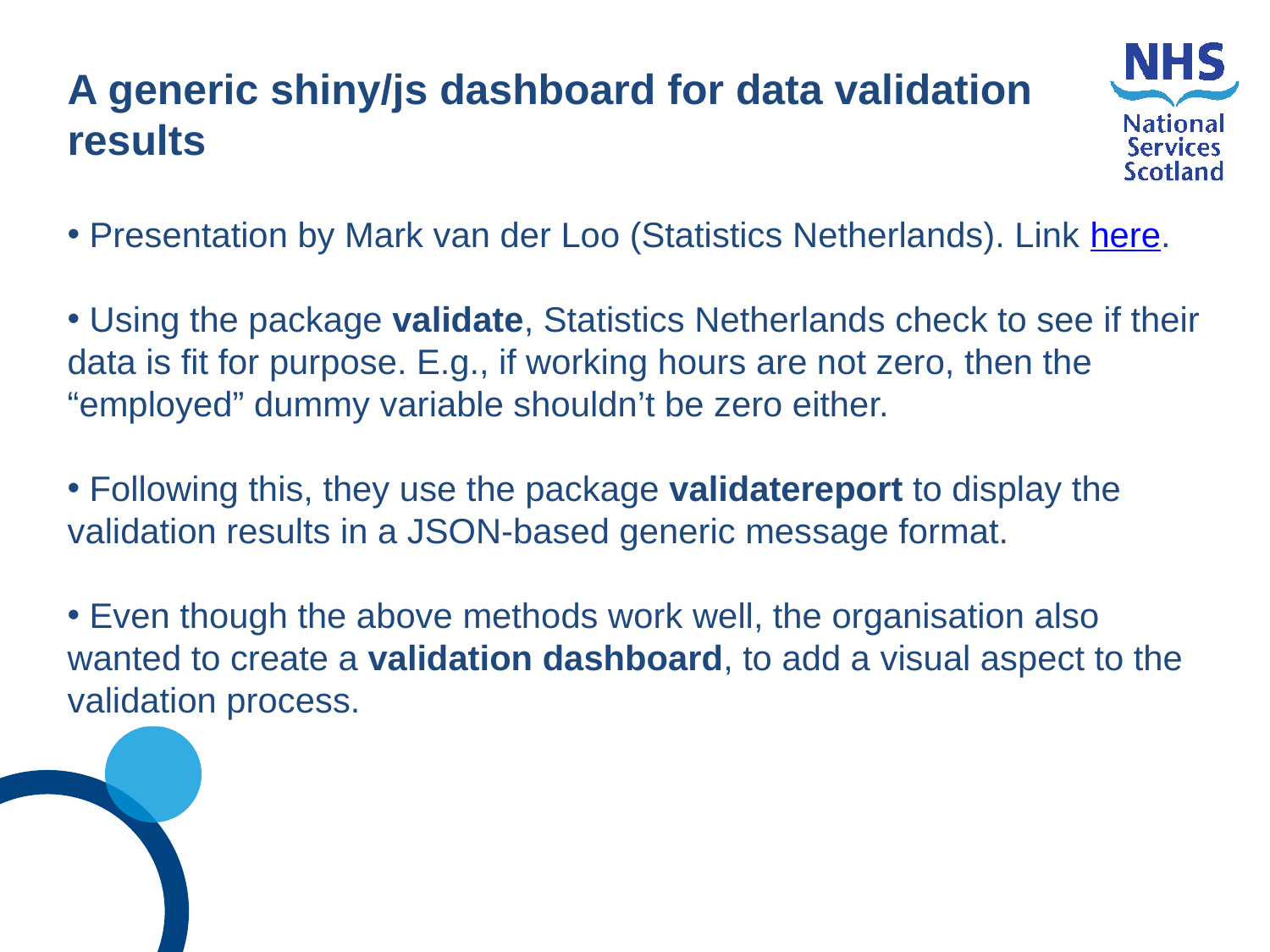

A generic shiny/js dashboard for data validation
results
 Presentation by Mark van der Loo (Statistics Netherlands). Link here.

 Using the package validate, Statistics Netherlands check to see if their data is fit for purpose. E.g., if working hours are not zero, then the “employed” dummy variable shouldn’t be zero either.

 Following this, they use the package validatereport to display the validation results in a JSON-based generic message format.

 Even though the above methods work well, the organisation also wanted to create a validation dashboard, to add a visual aspect to the validation process.